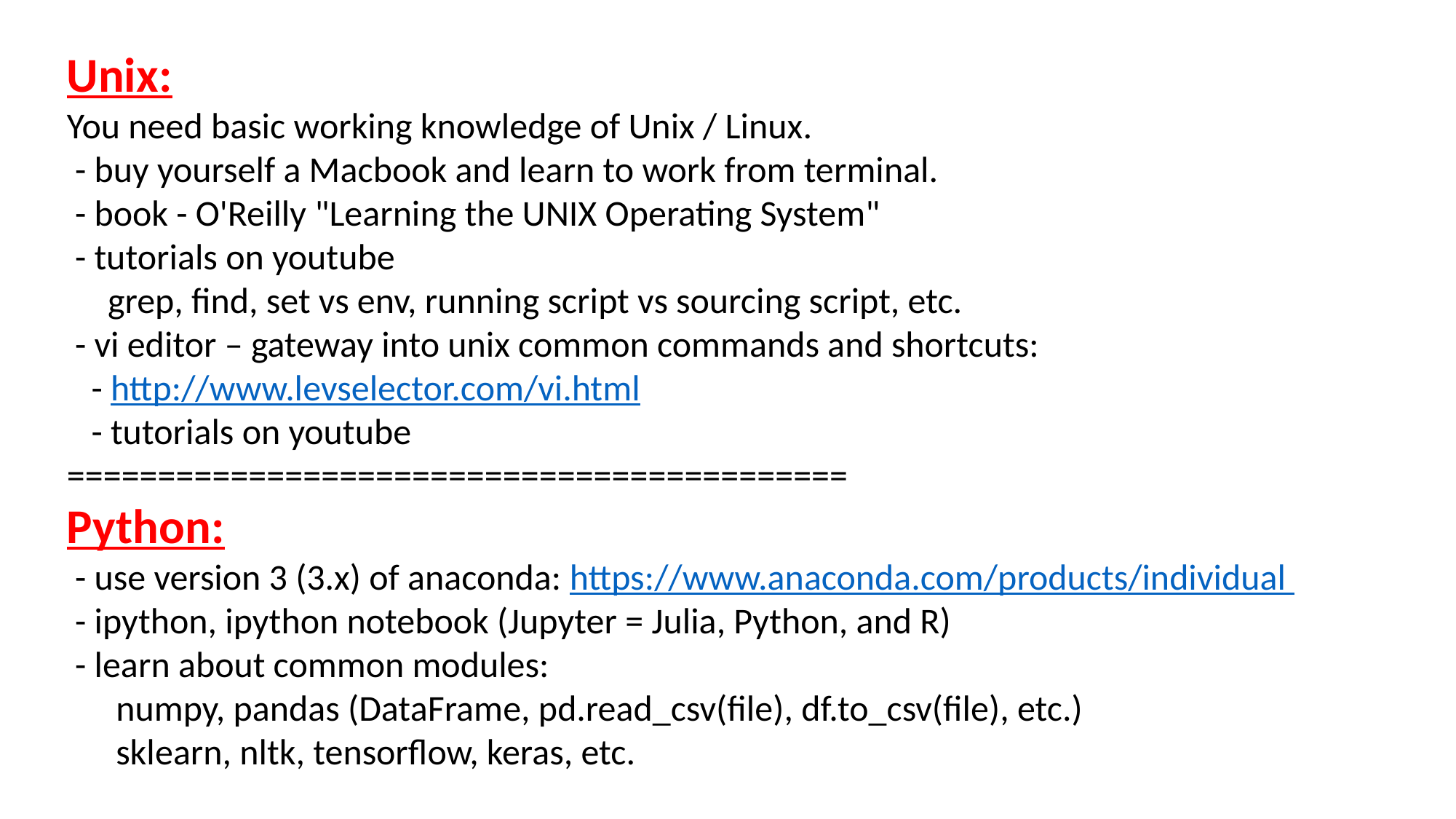

Unix:
You need basic working knowledge of Unix / Linux.
 - buy yourself a Macbook and learn to work from terminal.
 - book - O'Reilly "Learning the UNIX Operating System"
 - tutorials on youtube
     grep, find, set vs env, running script vs sourcing script, etc.
 - vi editor – gateway into unix common commands and shortcuts:
   - http://www.levselector.com/vi.html
   - tutorials on youtube
===========================================
Python:
 - use version 3 (3.x) of anaconda: https://www.anaconda.com/products/individual
 - ipython, ipython notebook (Jupyter = Julia, Python, and R)
 - learn about common modules:
      numpy, pandas (DataFrame, pd.read_csv(file), df.to_csv(file), etc.)
      sklearn, nltk, tensorflow, keras, etc.